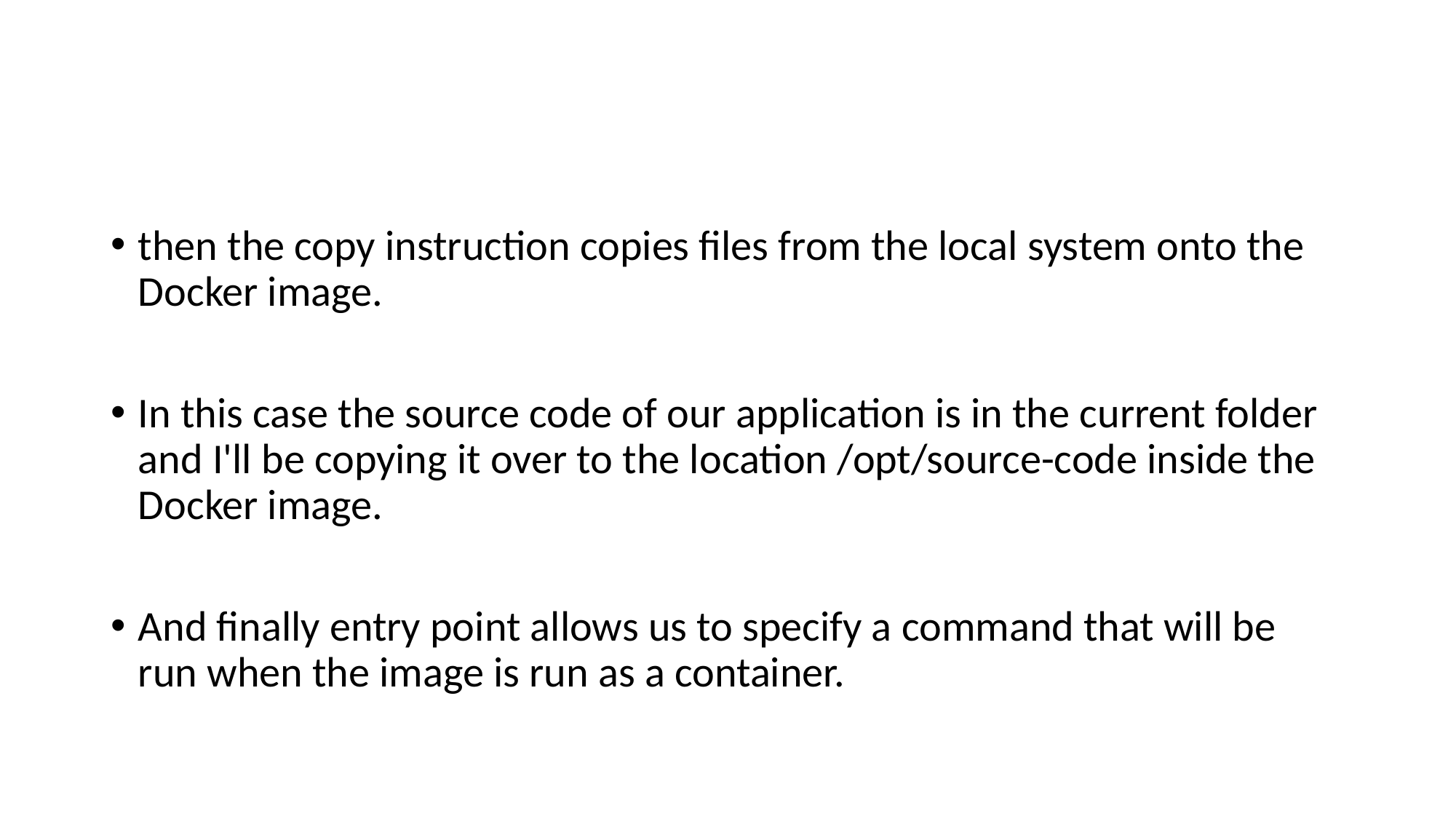

#
then the copy instruction copies files from the local system onto the Docker image.

In this case the source code of our application is in the current folder and I'll be copying it over to the location /opt/source-code inside the Docker image.

And finally entry point allows us to specify a command that will be run when the image is run as a container.